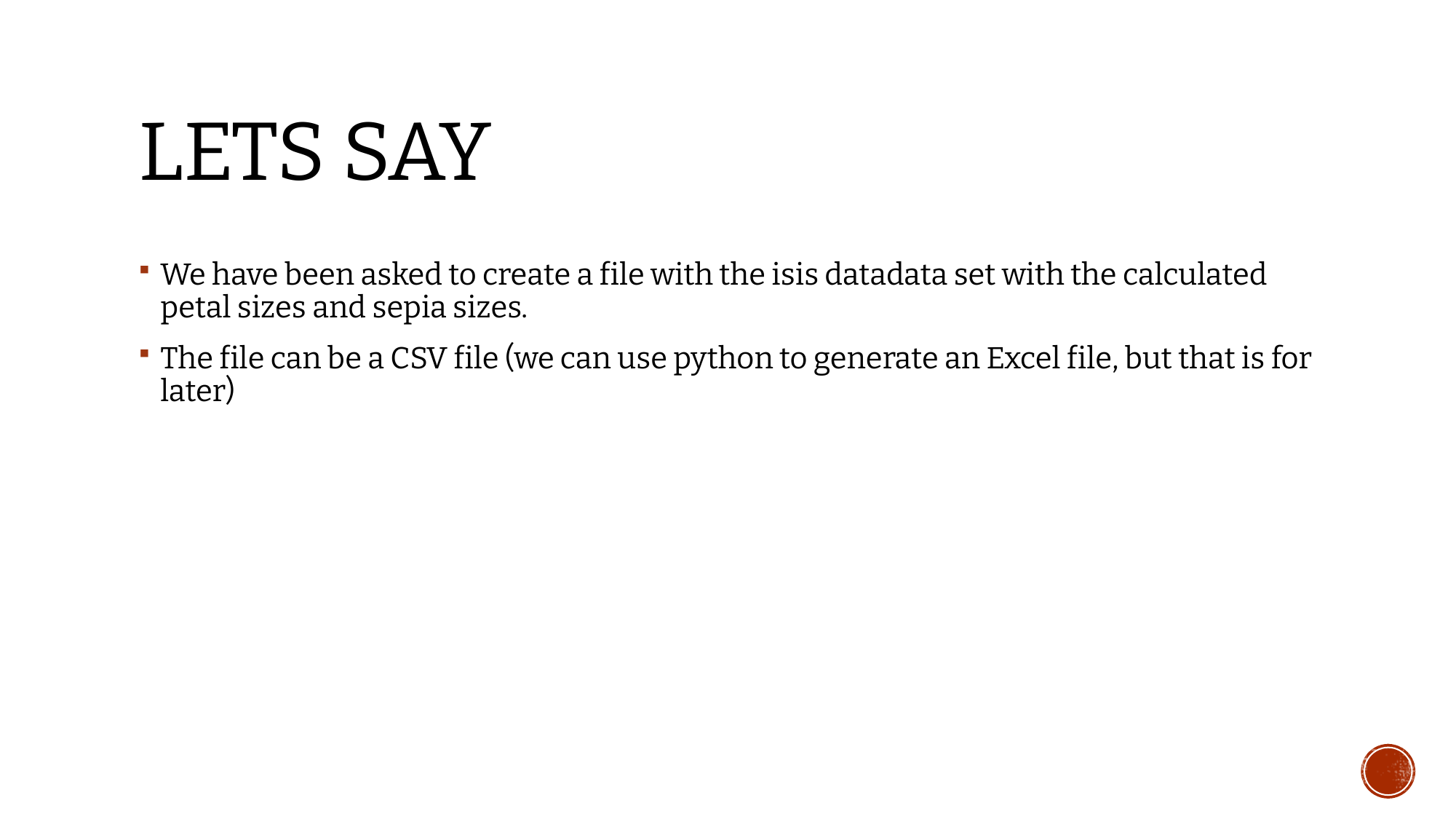

# Lets SAY
We have been asked to create a file with the isis datadata set with the calculated petal sizes and sepia sizes.
The file can be a CSV file (we can use python to generate an Excel file, but that is for later)